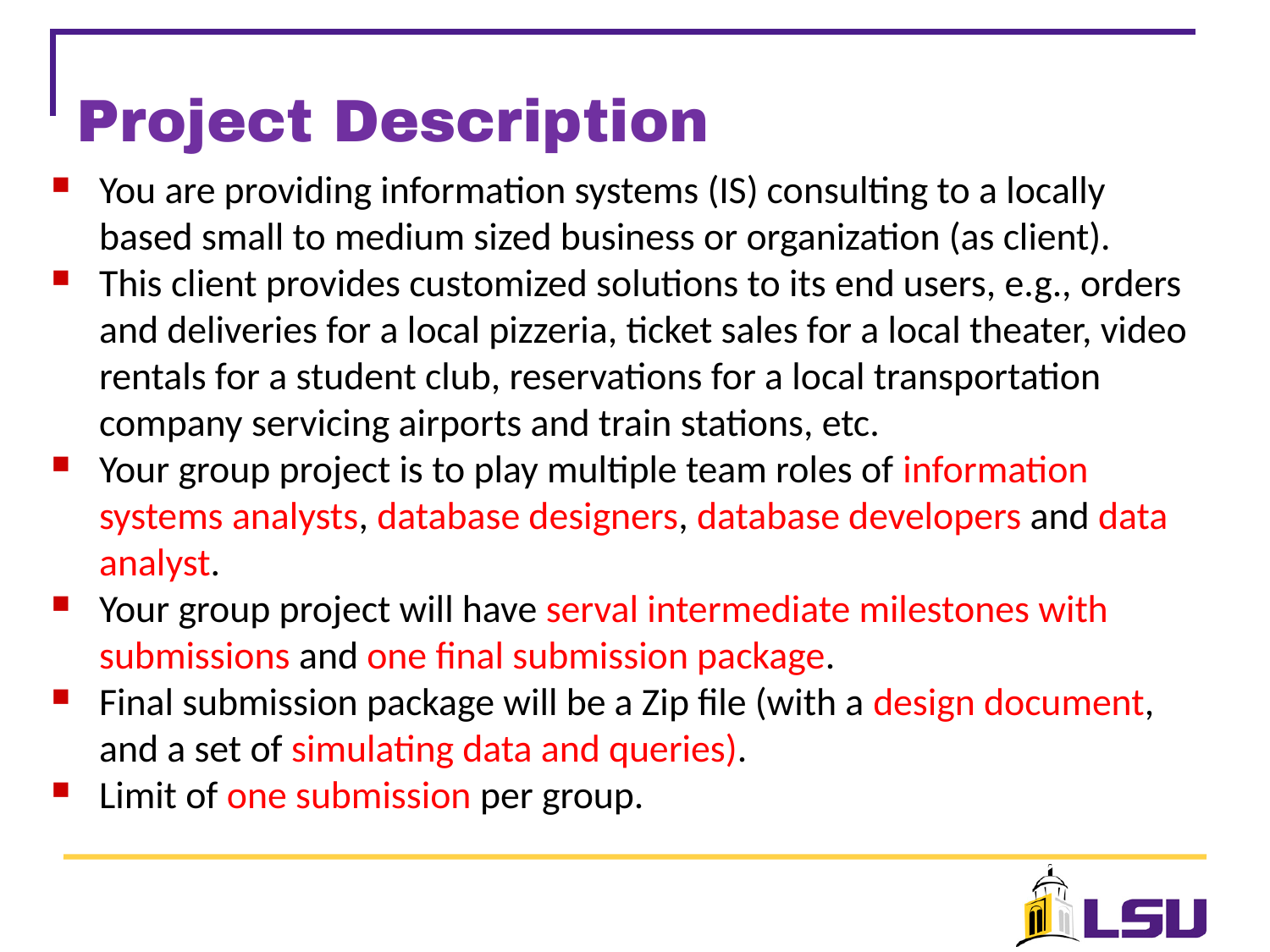

# Project Description
You are providing information systems (IS) consulting to a locally based small to medium sized business or organization (as client).
This client provides customized solutions to its end users, e.g., orders and deliveries for a local pizzeria, ticket sales for a local theater, video rentals for a student club, reservations for a local transportation company servicing airports and train stations, etc.
Your group project is to play multiple team roles of information systems analysts, database designers, database developers and data analyst.
Your group project will have serval intermediate milestones with submissions and one final submission package.
Final submission package will be a Zip file (with a design document, and a set of simulating data and queries).
Limit of one submission per group.